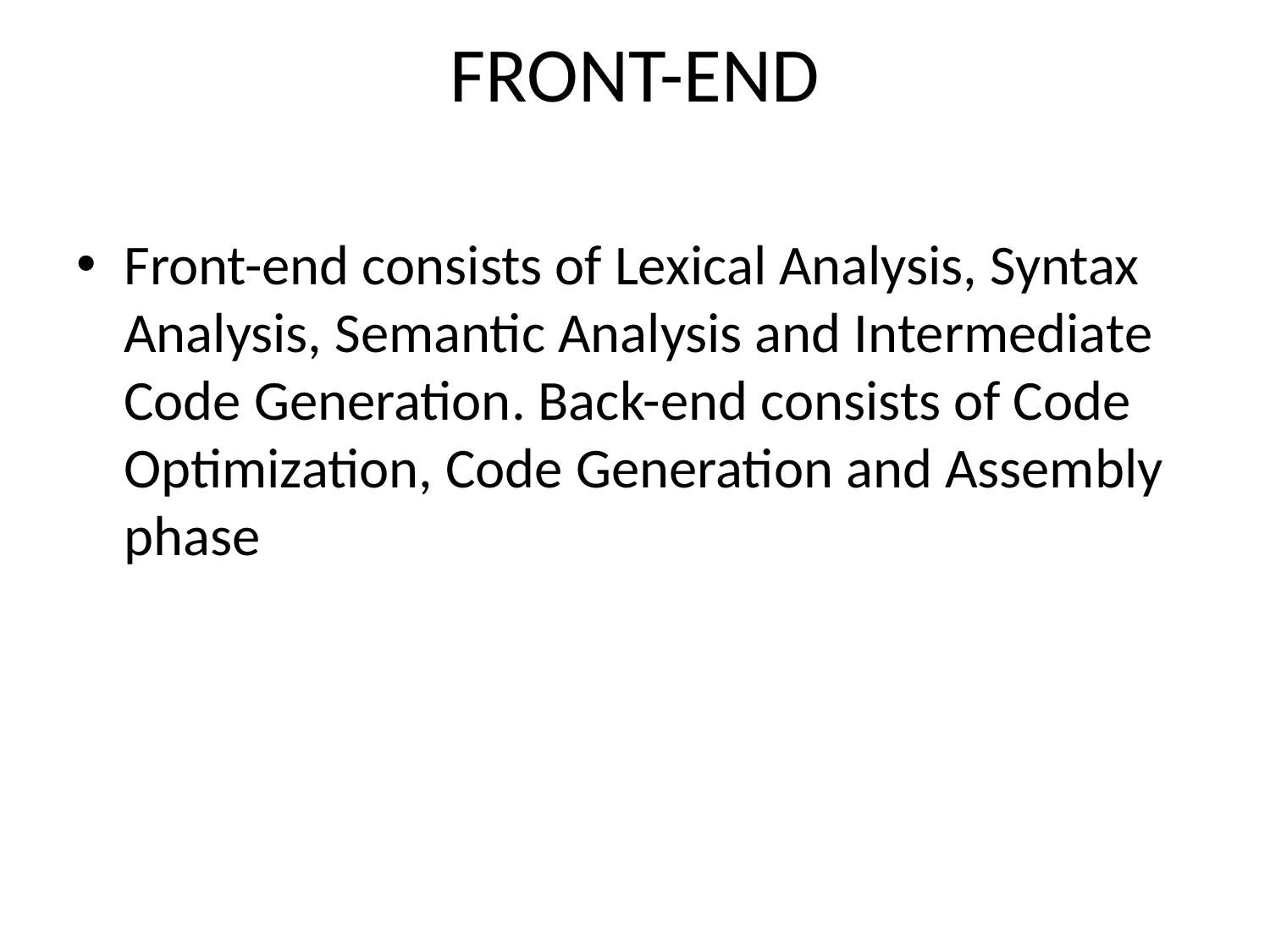

# FRONT-END

Front-end consists of Lexical Analysis, Syntax Analysis, Semantic Analysis and Intermediate Code Generation. Back-end consists of Code Optimization, Code Generation and Assembly phase